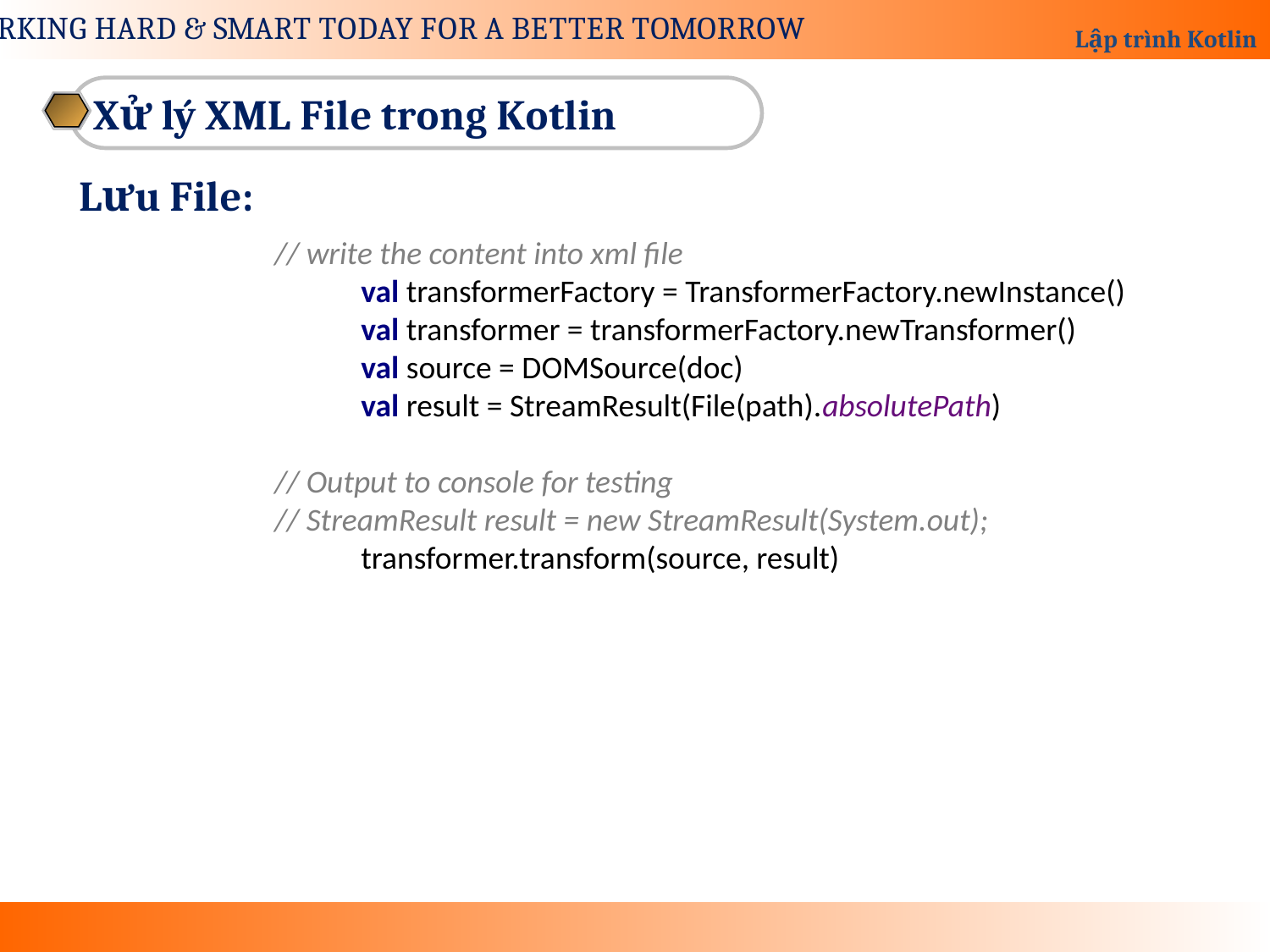

Xử lý XML File trong Kotlin

Lưu File:
// write the content into xml file
            val transformerFactory = TransformerFactory.newInstance()
            val transformer = transformerFactory.newTransformer()
            val source = DOMSource(doc)
            val result = StreamResult(File(path).absolutePath)
// Output to console for testing
// StreamResult result = new StreamResult(System.out);
            transformer.transform(source, result)